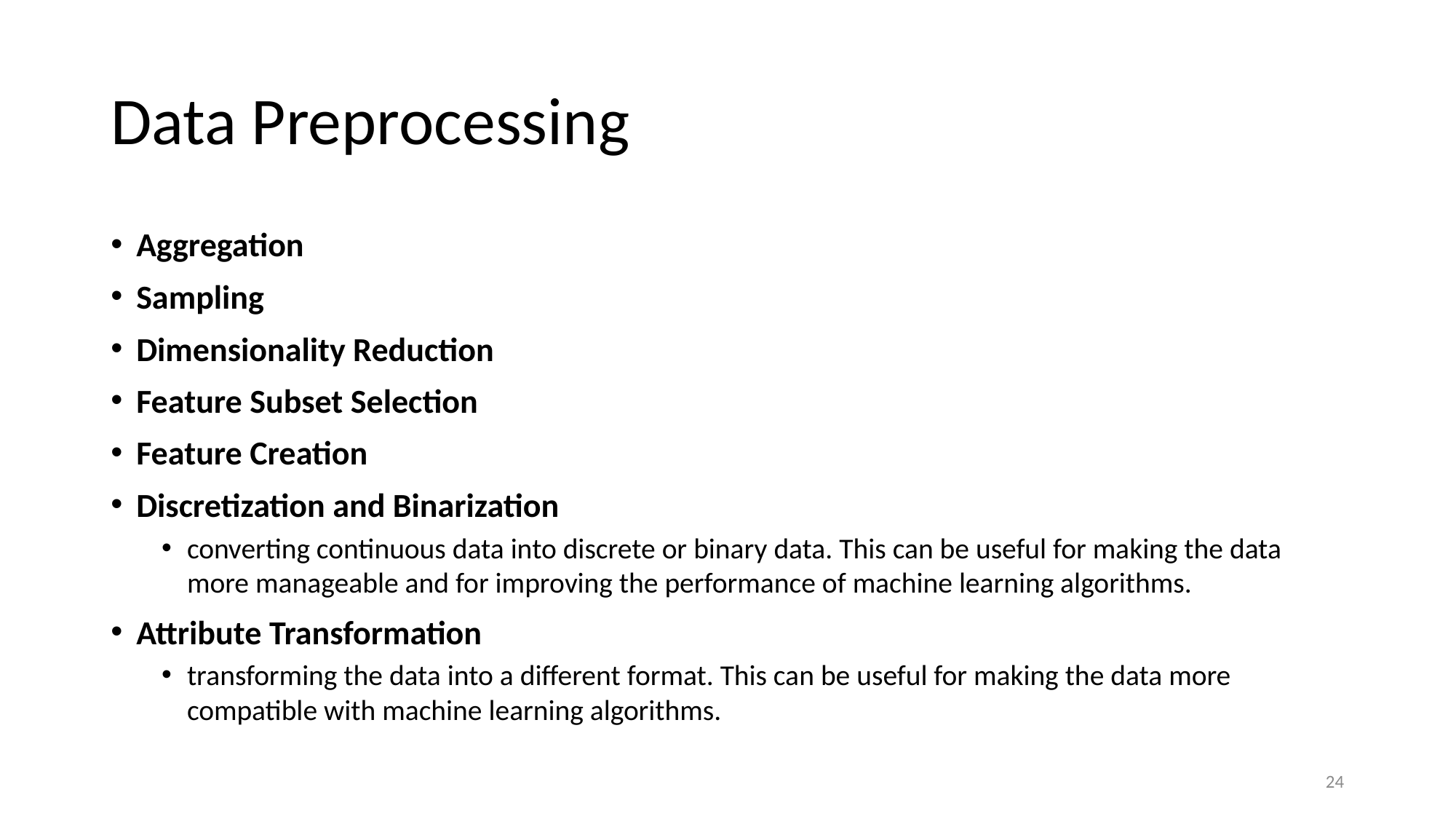

# Data Preprocessing
Aggregation
Sampling
Dimensionality Reduction
Feature Subset Selection
Feature Creation
Discretization and Binarization
converting continuous data into discrete or binary data. This can be useful for making the data more manageable and for improving the performance of machine learning algorithms.
Attribute Transformation
transforming the data into a different format. This can be useful for making the data more compatible with machine learning algorithms.
24